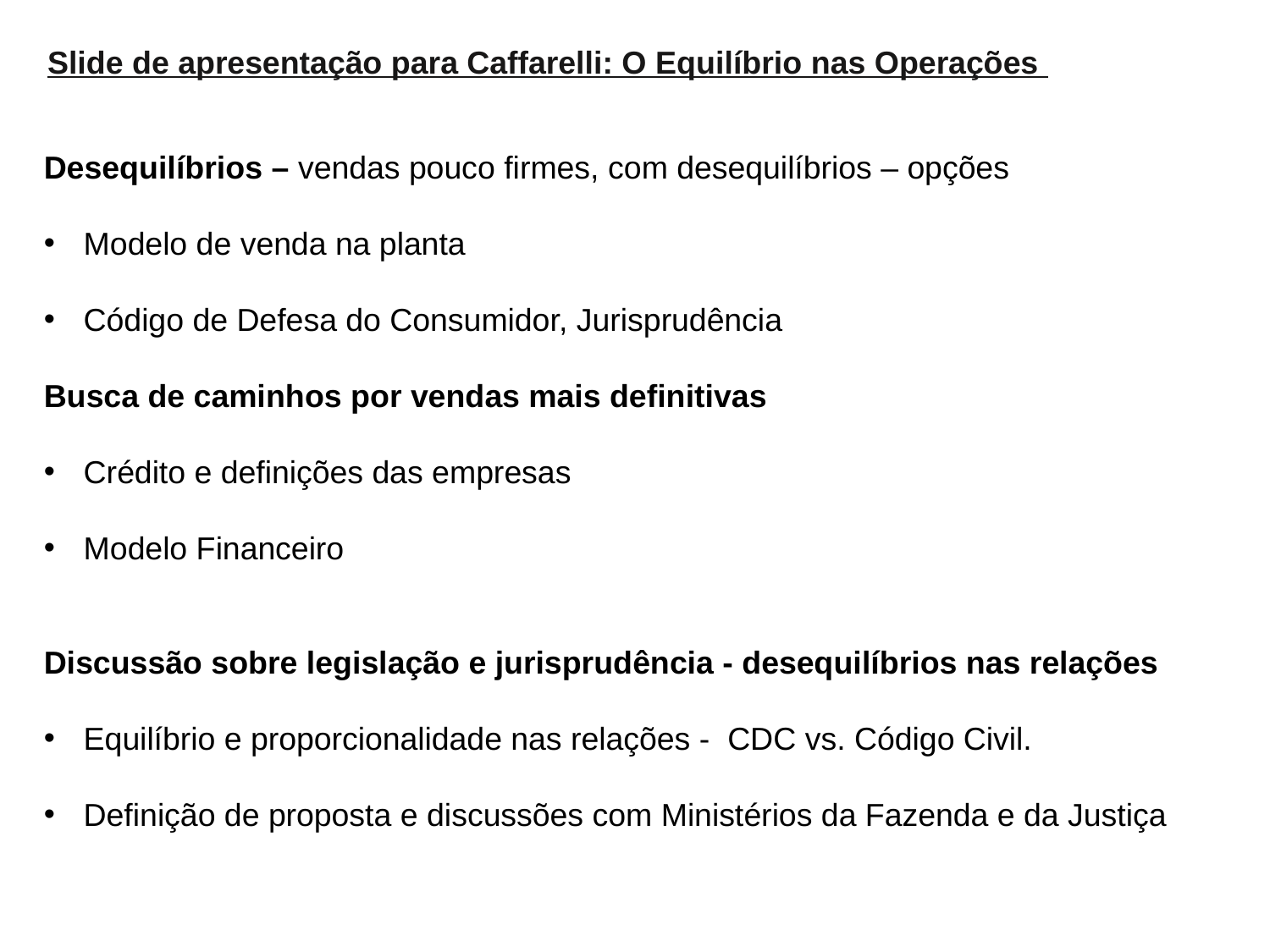

Slide de apresentação para Caffarelli: O Equilíbrio nas Operações

Desequilíbrios – vendas pouco firmes, com desequilíbrios – opções

Modelo de venda na planta

Código de Defesa do Consumidor, Jurisprudência

Busca de caminhos por vendas mais definitivas

Crédito e definições das empresas

Modelo Financeiro

Discussão sobre legislação e jurisprudência - desequilíbrios nas relações

Equilíbrio e proporcionalidade nas relações -  CDC vs. Código Civil.

Definição de proposta e discussões com Ministérios da Fazenda e da Justiça